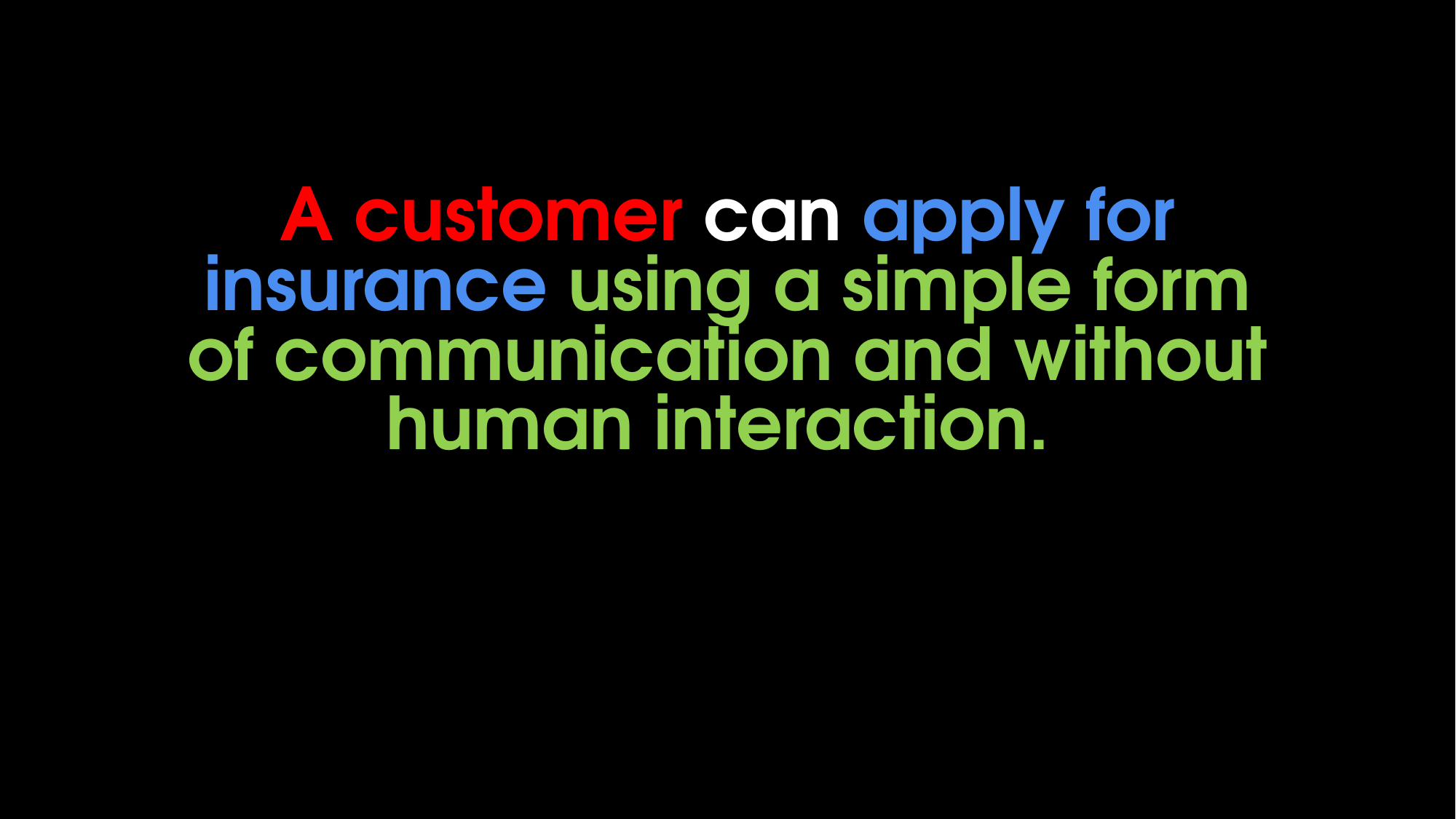

# A customer can apply for insurance using a simple form of communication and without human interaction.